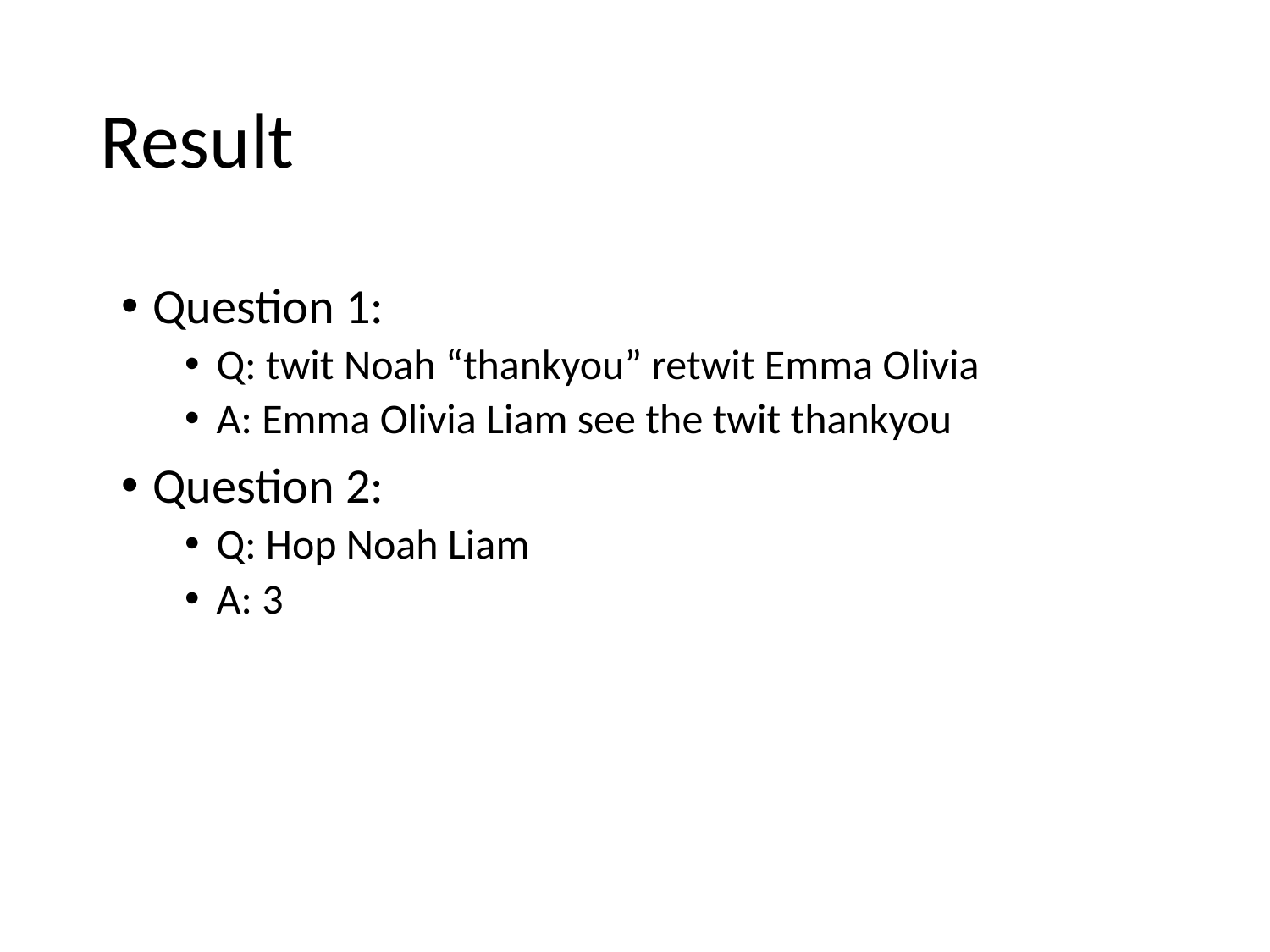

# Result

Question 1:
Q: twit Noah “thankyou” retwit Emma Olivia
A: Emma Olivia Liam see the twit thankyou
Question 2:
Q: Hop Noah Liam
A: 3